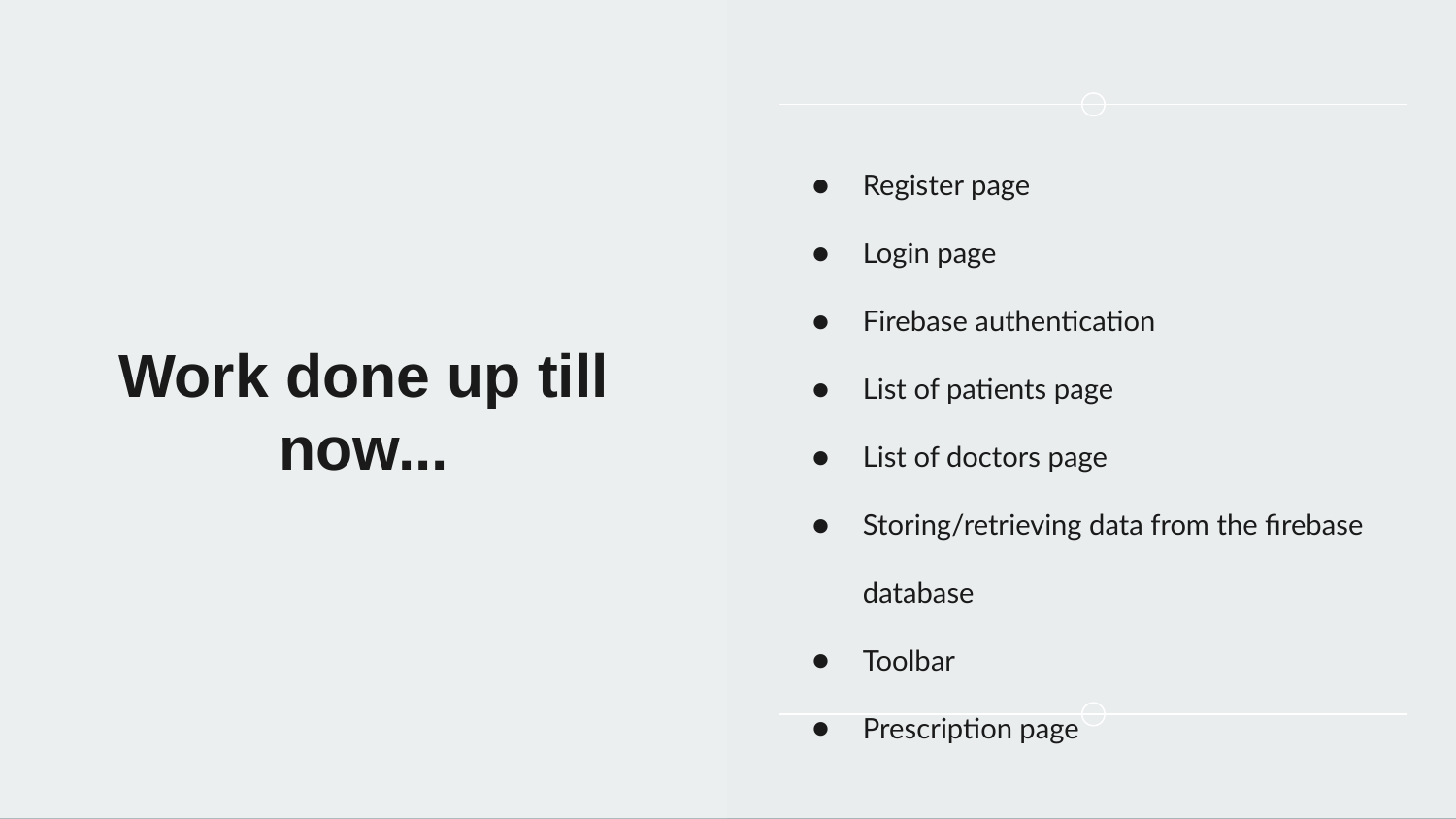

Register page
Login page
Firebase authentication
List of patients page
List of doctors page
Storing/retrieving data from the firebase database
Toolbar
Prescription page
# Work done up till now...